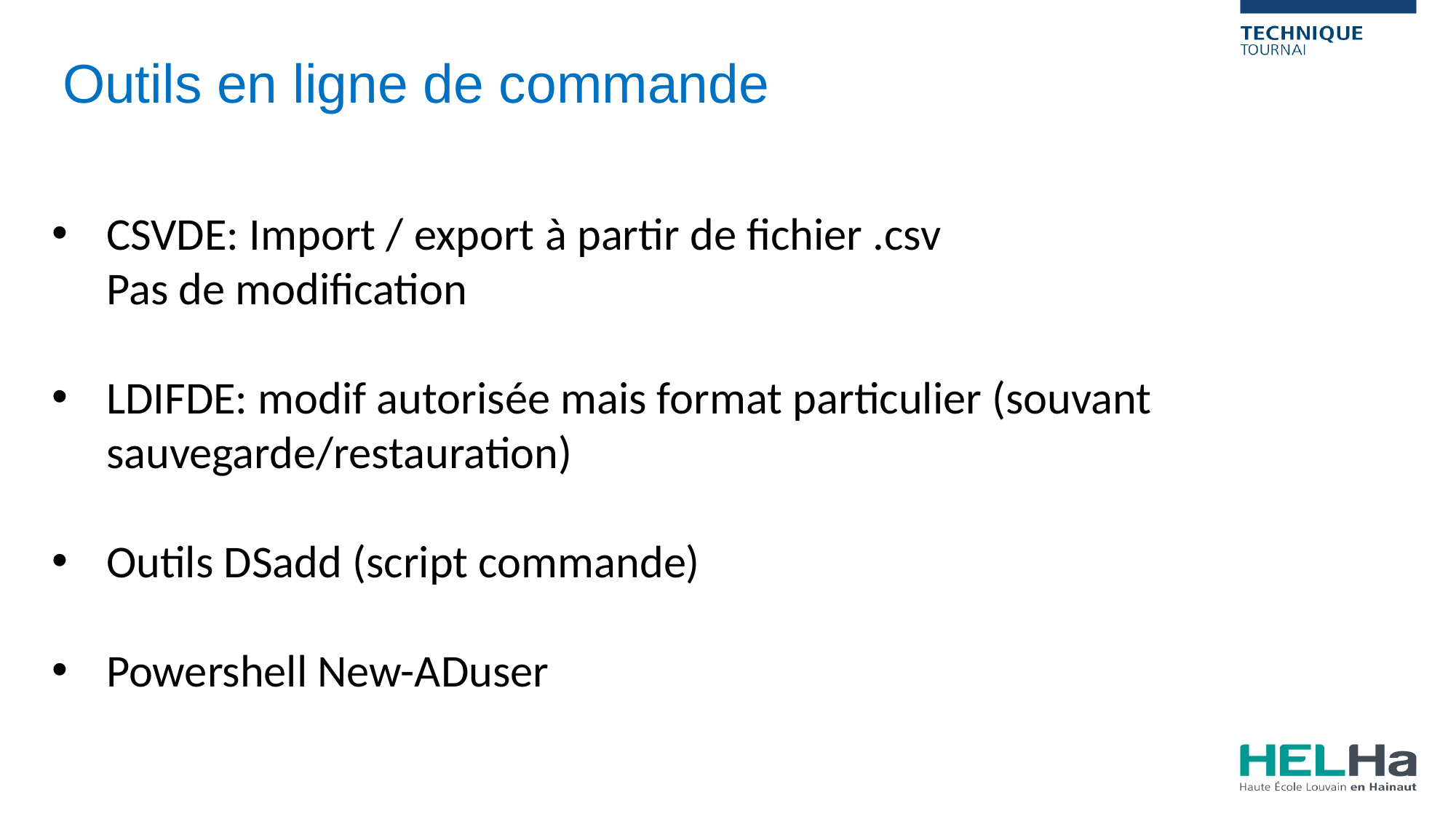

Outils en ligne de commande

CSVDE: Import / export à partir de fichier .csv
Pas de modification

LDIFDE: modif autorisée mais format particulier (souvant sauvegarde/restauration)

Outils DSadd (script commande)

Powershell New-ADuser